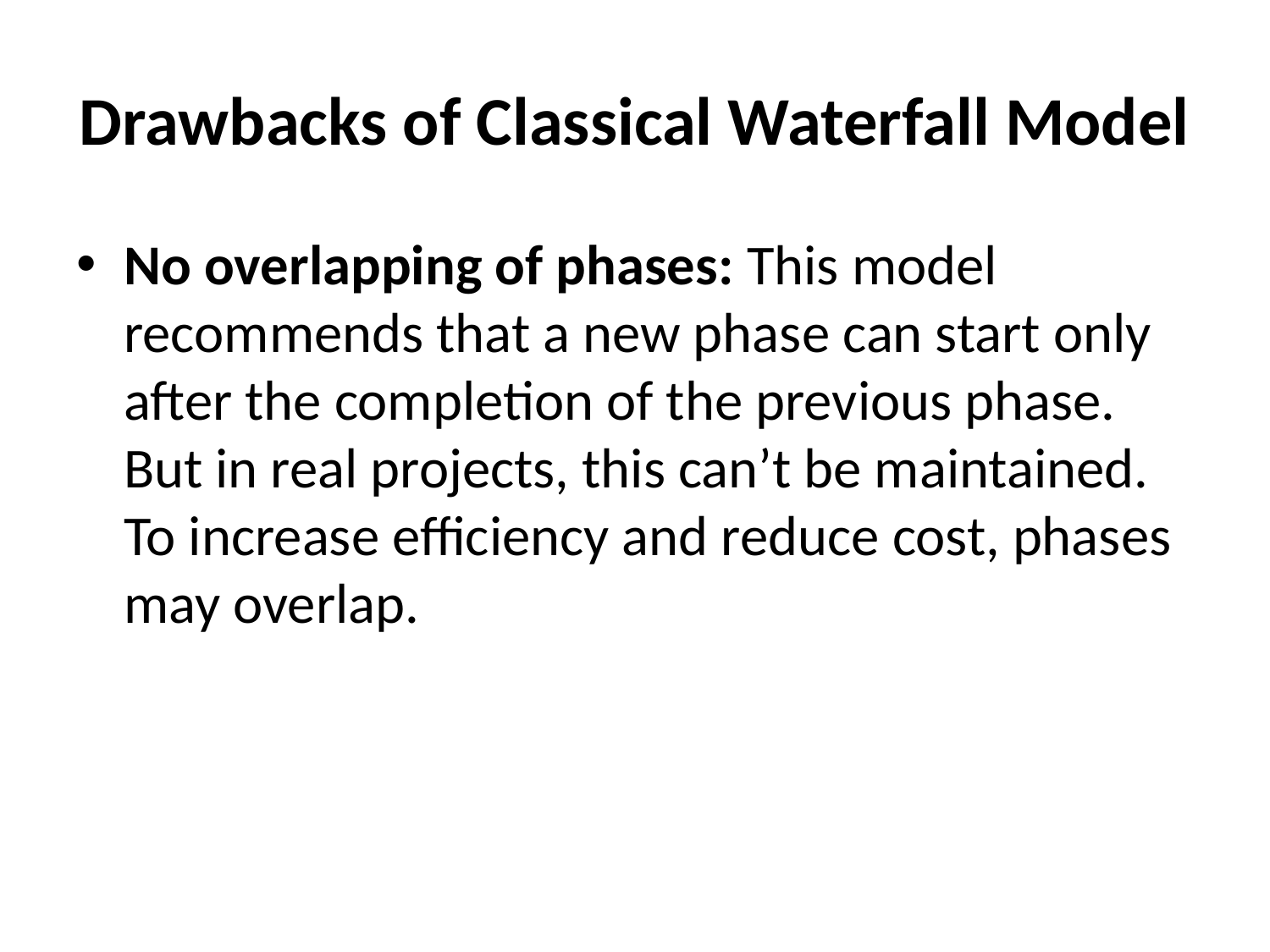

# Drawbacks of Classical Waterfall Model
No overlapping of phases: This model recommends that a new phase can start only after the completion of the previous phase. But in real projects, this can’t be maintained. To increase efficiency and reduce cost, phases may overlap.